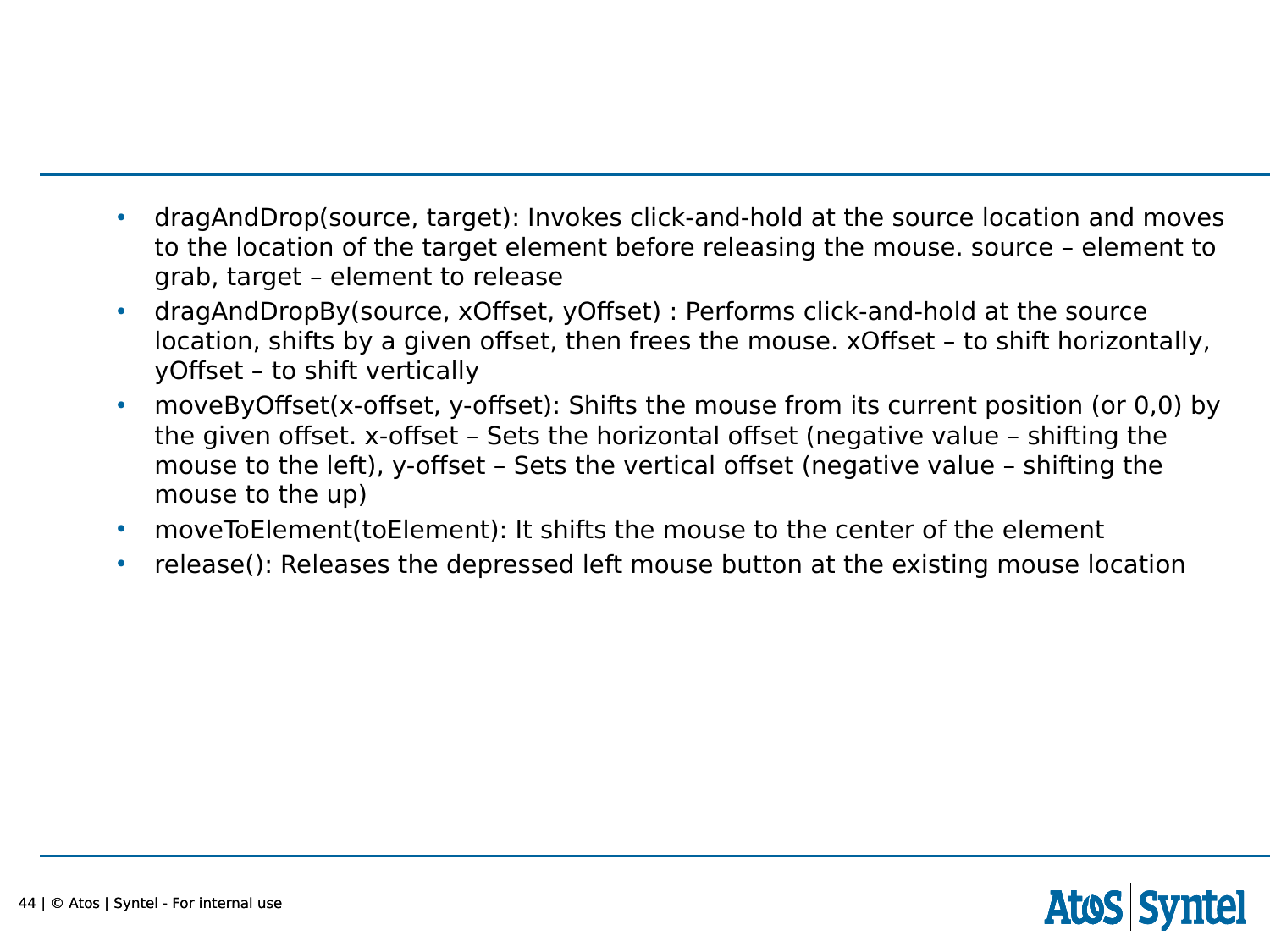

#
dragAndDrop(source, target): Invokes click-and-hold at the source location and moves to the location of the target element before releasing the mouse. source – element to grab, target – element to release
dragAndDropBy(source, xOffset, yOffset) : Performs click-and-hold at the source location, shifts by a given offset, then frees the mouse. xOffset – to shift horizontally, yOffset – to shift vertically
moveByOffset(x-offset, y-offset): Shifts the mouse from its current position (or 0,0) by the given offset. x-offset – Sets the horizontal offset (negative value – shifting the mouse to the left), y-offset – Sets the vertical offset (negative value – shifting the mouse to the up)
moveToElement(toElement): It shifts the mouse to the center of the element
release(): Releases the depressed left mouse button at the existing mouse location